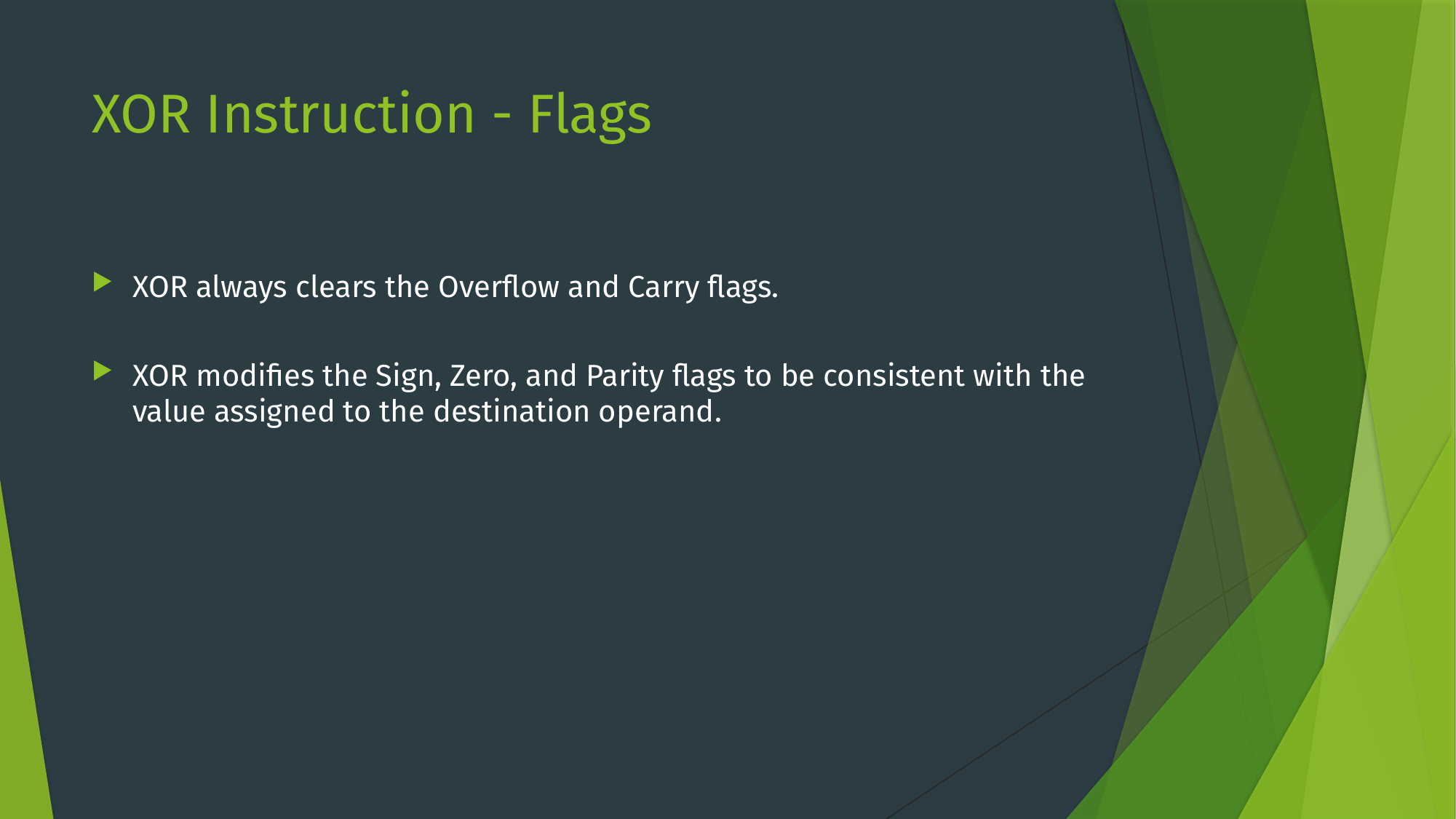

# XOR Instruction - Flags
XOR always clears the Overflow and Carry flags.
XOR modifies the Sign, Zero, and Parity flags to be consistent with the value assigned to the destination operand.